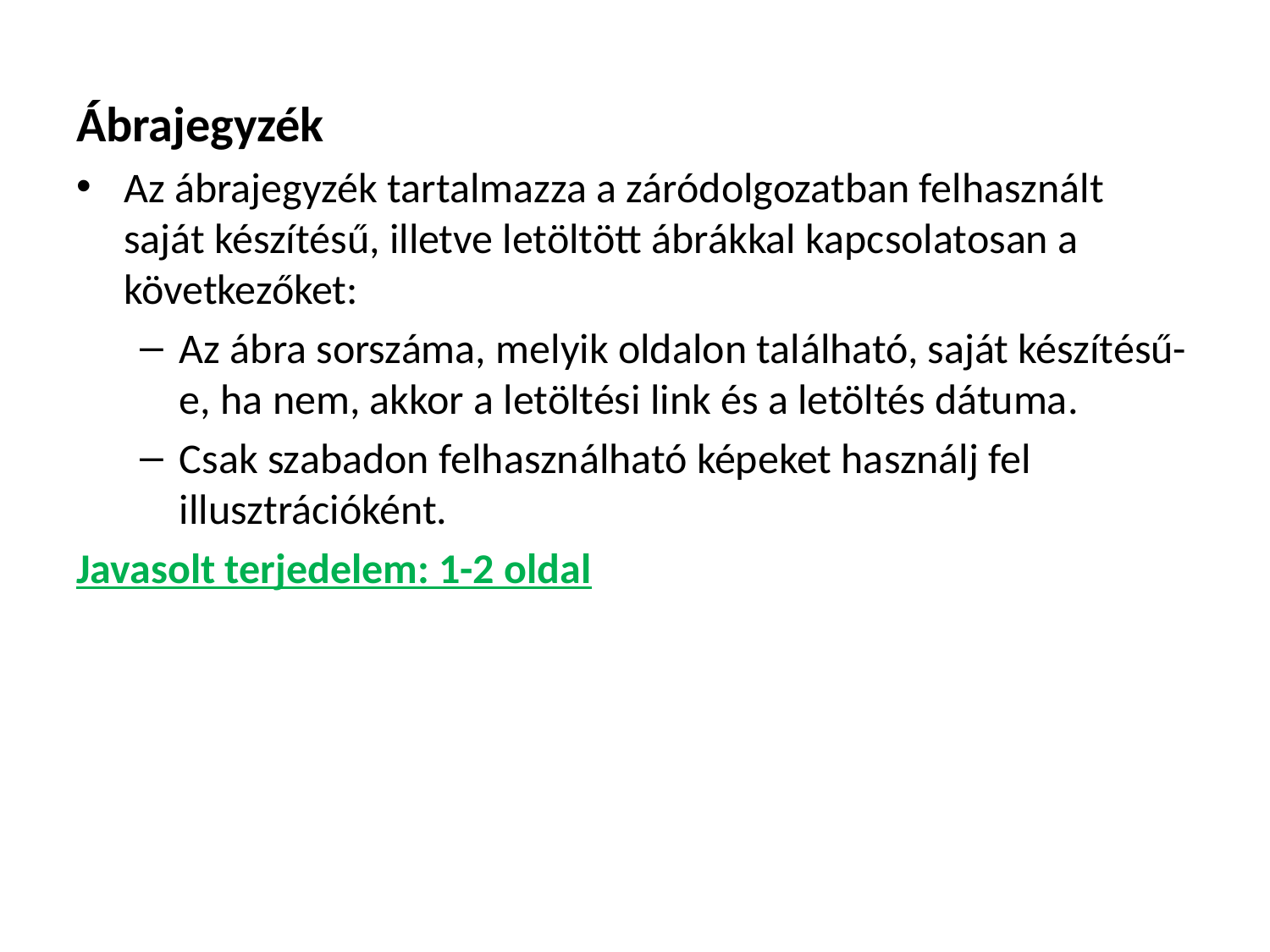

Ábrajegyzék
Az ábrajegyzék tartalmazza a záródolgozatban felhasznált saját készítésű, illetve letöltött ábrákkal kapcsolatosan a következőket:
Az ábra sorszáma, melyik oldalon található, saját készítésű-e, ha nem, akkor a letöltési link és a letöltés dátuma.
Csak szabadon felhasználható képeket használj fel illusztrációként.
Javasolt terjedelem: 1-2 oldal